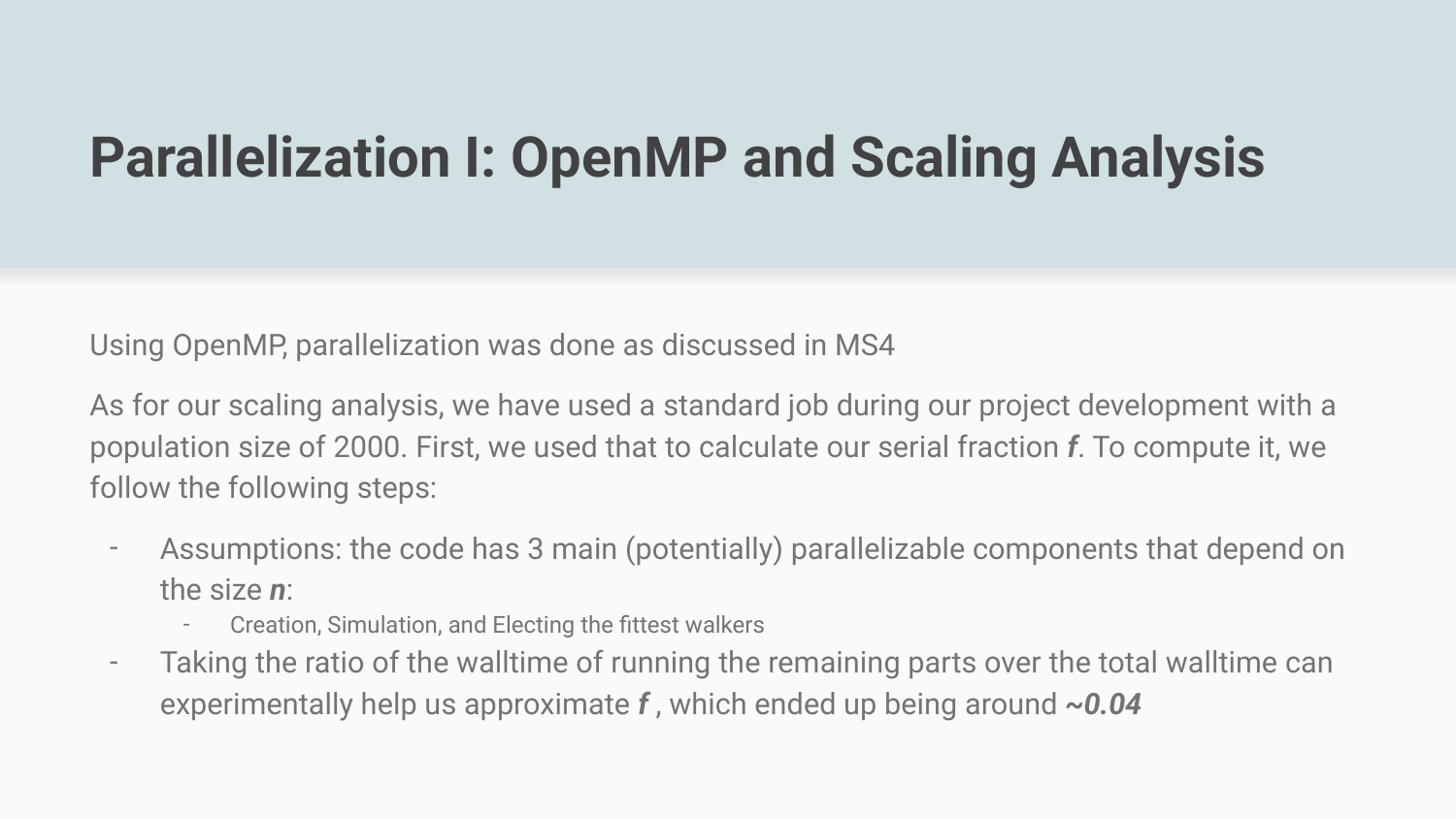

# Parallelization I: OpenMP and Scaling Analysis
Using OpenMP, parallelization was done as discussed in MS4
As for our scaling analysis, we have used a standard job during our project development with a population size of 2000. First, we used that to calculate our serial fraction f. To compute it, we follow the following steps:
Assumptions: the code has 3 main (potentially) parallelizable components that depend on the size n:
Creation, Simulation, and Electing the fittest walkers
Taking the ratio of the walltime of running the remaining parts over the total walltime can experimentally help us approximate f , which ended up being around ~0.04